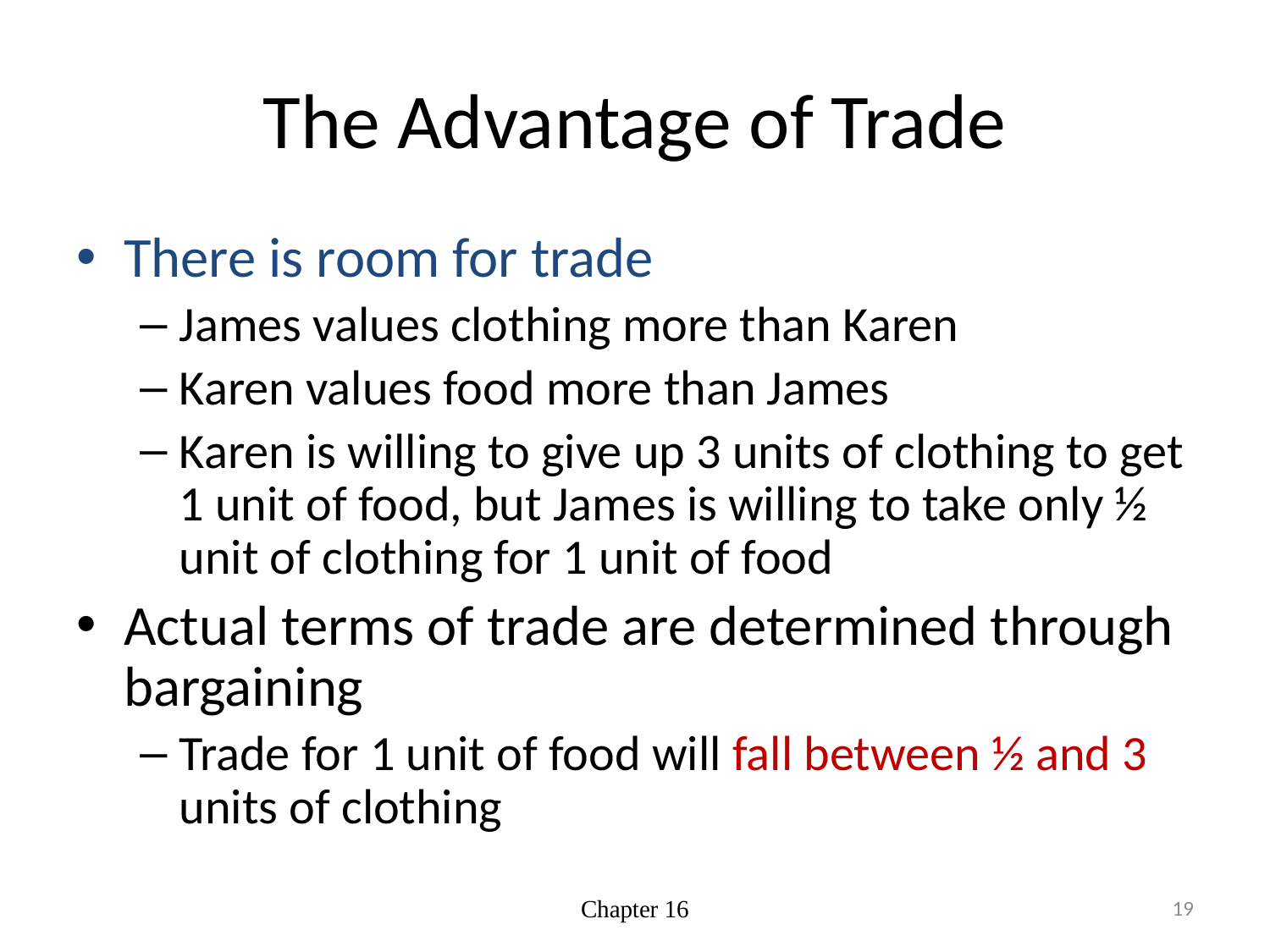

# The Advantage of Trade
There is room for trade
James values clothing more than Karen
Karen values food more than James
Karen is willing to give up 3 units of clothing to get 1 unit of food, but James is willing to take only ½ unit of clothing for 1 unit of food
Actual terms of trade are determined through bargaining
Trade for 1 unit of food will fall between ½ and 3 units of clothing
Chapter 16
19